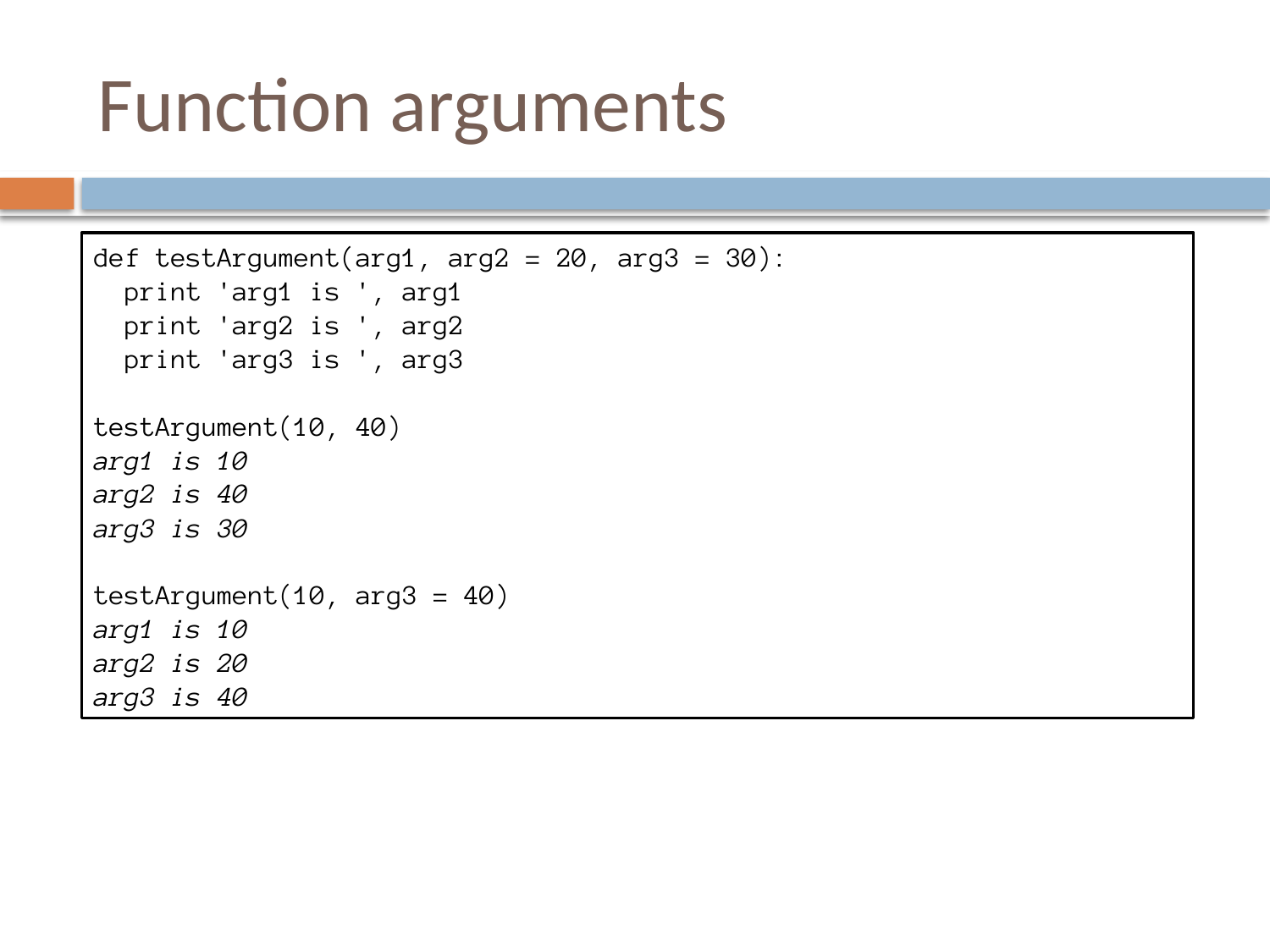

# Function arguments
def testArgument(arg1, arg2 = 20, arg3 = 30):
  print 'arg1 is ', arg1
  print 'arg2 is ', arg2
  print 'arg3 is ', arg3

testArgument(10, 40)
arg1 is 10
arg2 is 40
arg3 is 30

testArgument(10, arg3 = 40)
arg1 is 10
arg2 is 20
arg3 is 40